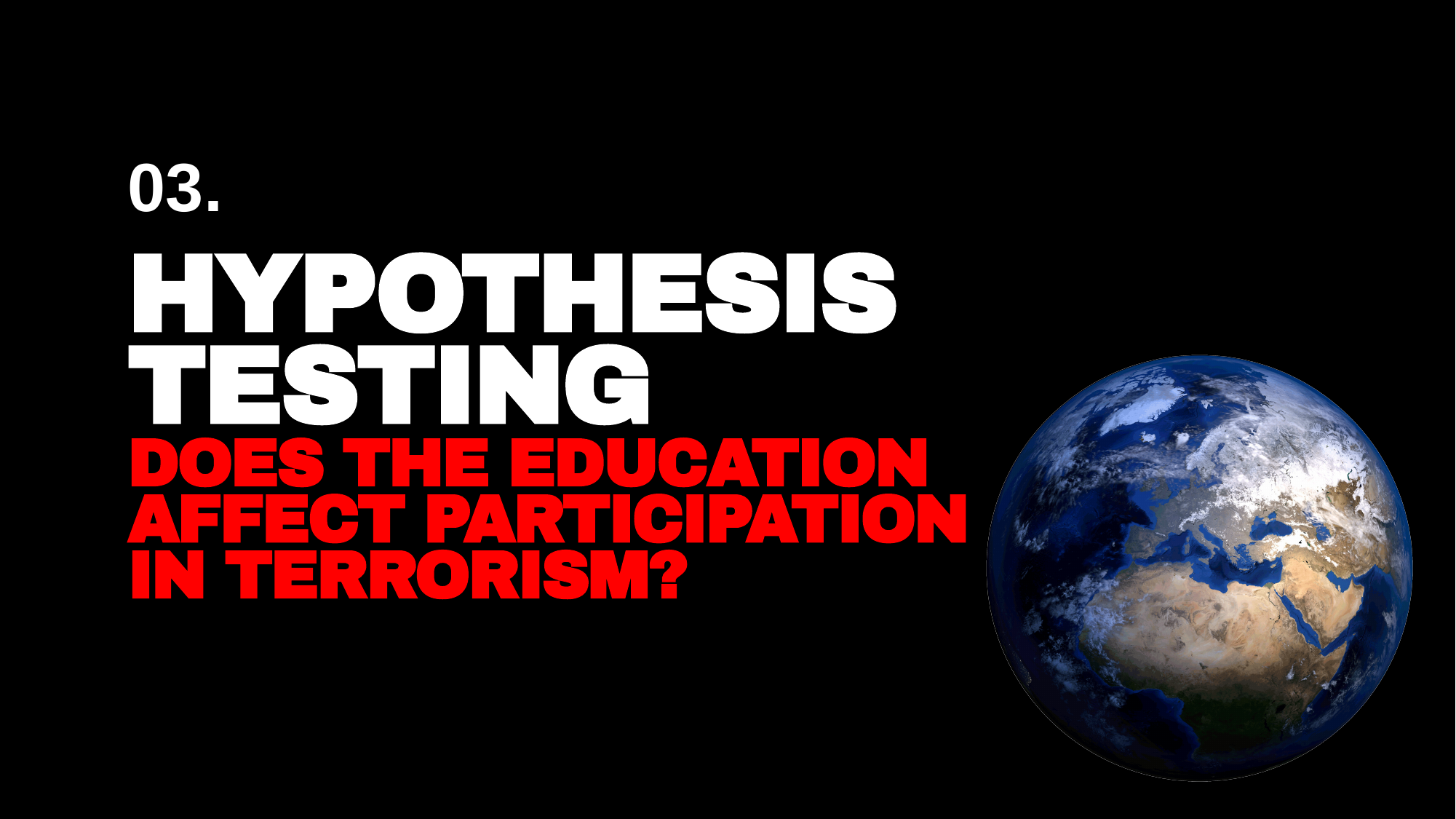

03.
HYPOTHESIS TESTING
DOES THE EDUCATION AFFECT PARTICIPATION IN TERRORISM?